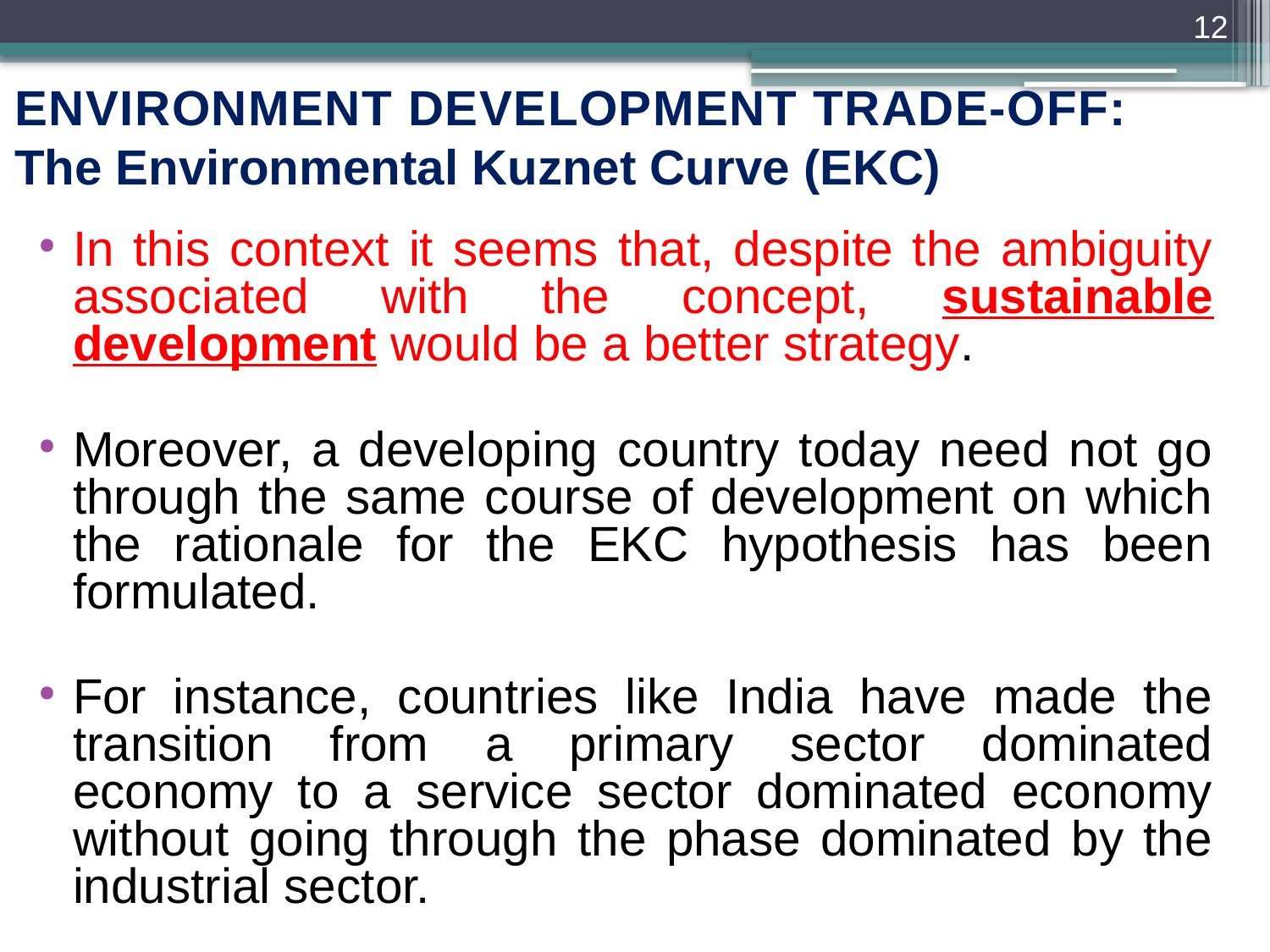

12
# ENVIRONMENT DEVELOPMENT TRADE-OFF: The Environmental Kuznet Curve (EKC)
In this context it seems that, despite the ambiguity associated with the concept, sustainable development would be a better strategy.

Moreover, a developing country today need not go through the same course of development on which the rationale for the EKC hypothesis has been formulated.

For instance, countries like India have made the transition from a primary sector dominated economy to a service sector dominated economy without going through the phase dominated by the industrial sector.